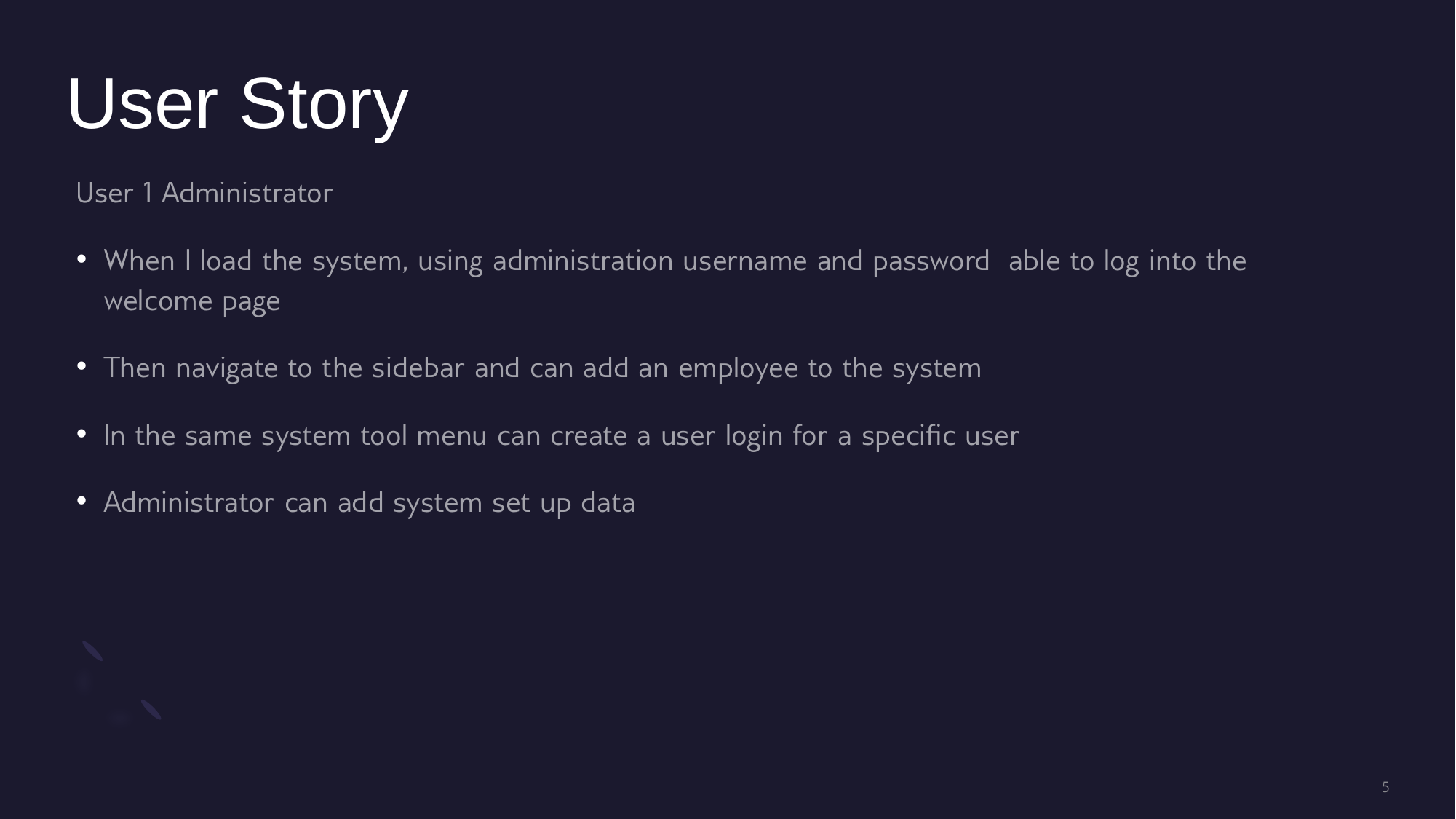

# User Story
User 1 Administrator
When I load the system, using administration username and password  able to log into the welcome page
Then navigate to the sidebar and can add an employee to the system
In the same system tool menu can create a user login for a specific user
Administrator can add system set up data

5